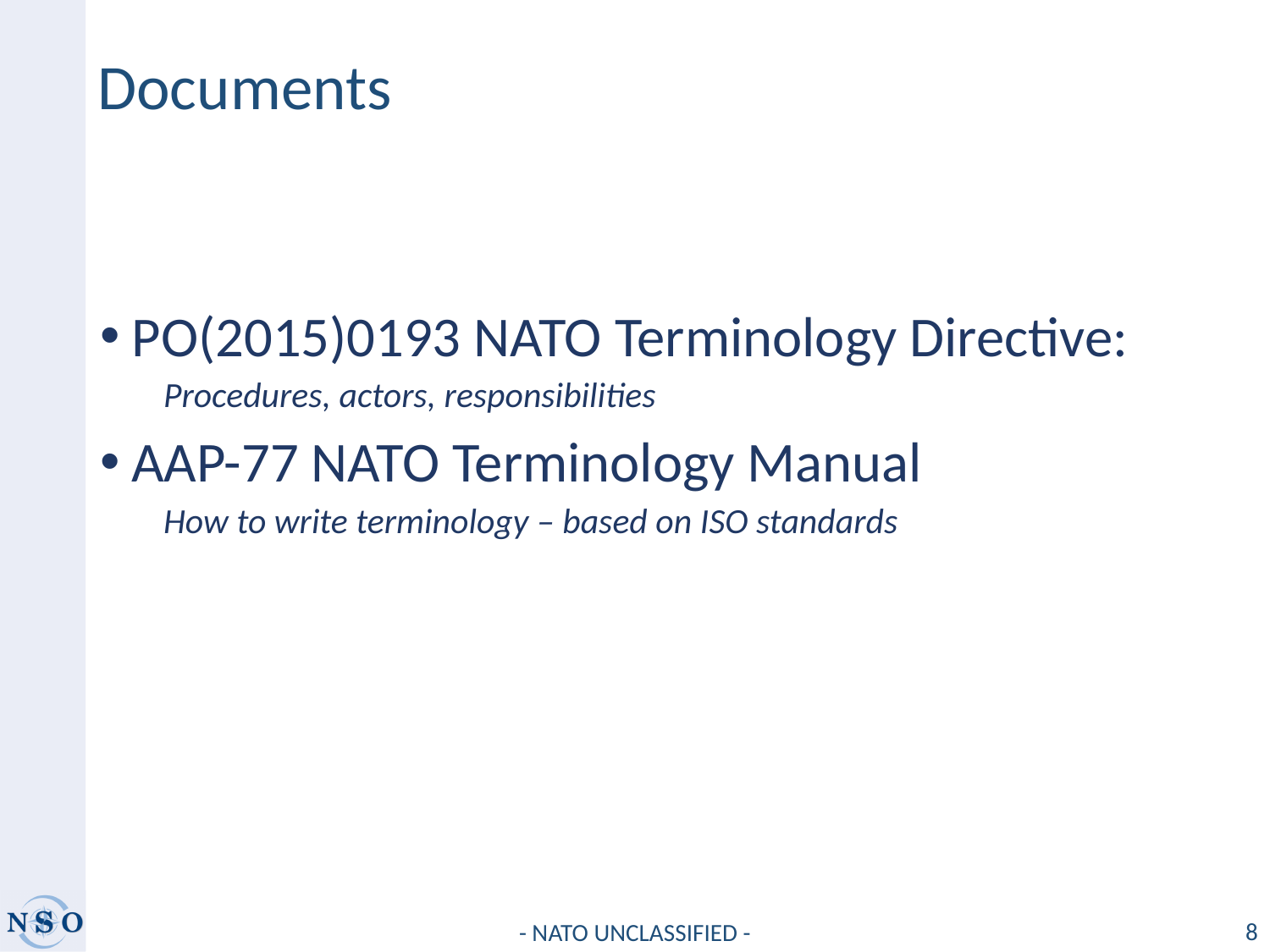

# Documents

PO(2015)0193 NATO Terminology Directive:
Procedures, actors, responsibilities
AAP-77 NATO Terminology Manual
How to write terminology – based on ISO standards